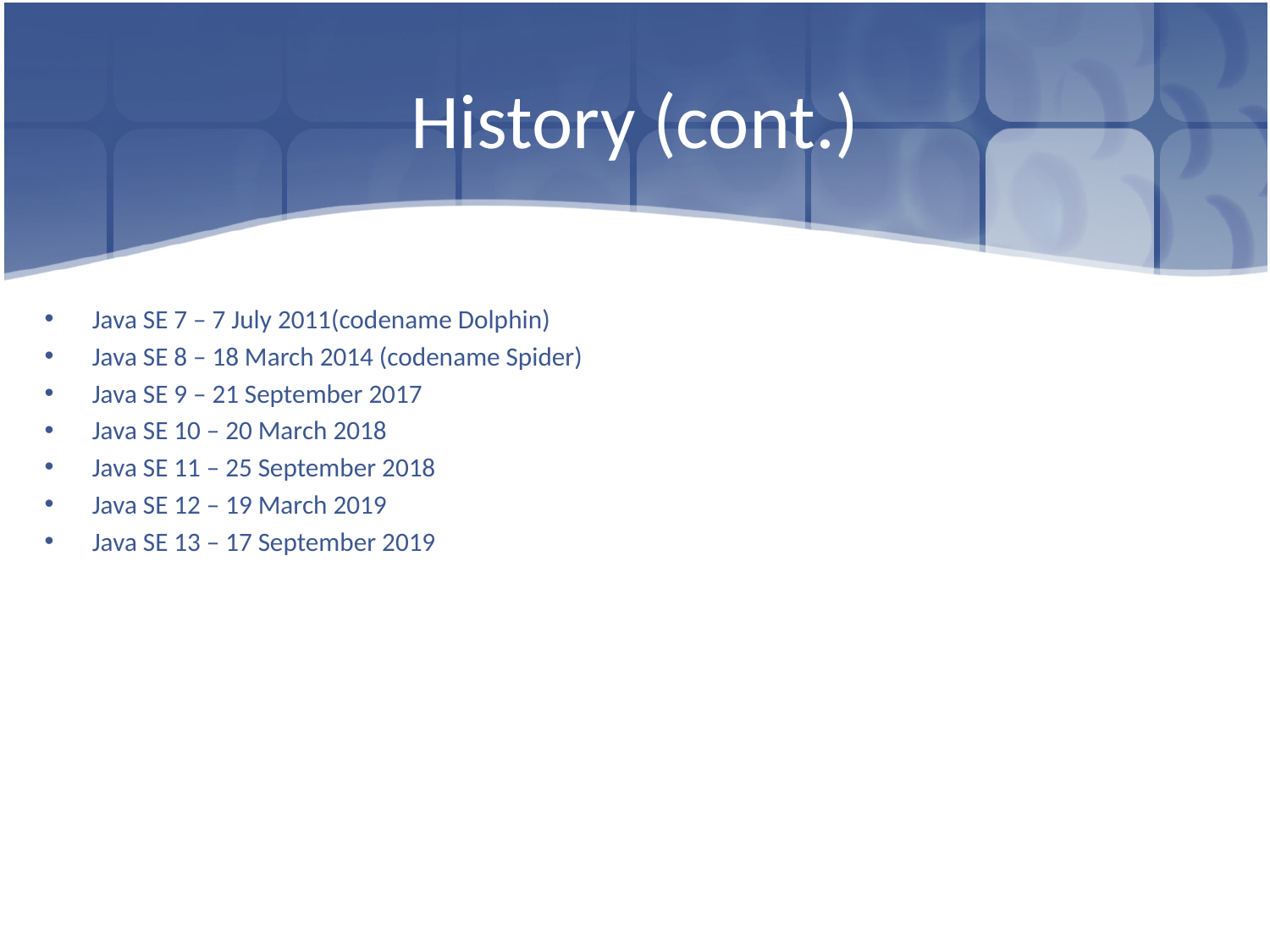

# History (cont.)
Java SE 7 – 7 July 2011(codename Dolphin)
Java SE 8 – 18 March 2014 (codename Spider)
Java SE 9 – 21 September 2017
Java SE 10 – 20 March 2018
Java SE 11 – 25 September 2018
Java SE 12 – 19 March 2019
Java SE 13 – 17 September 2019